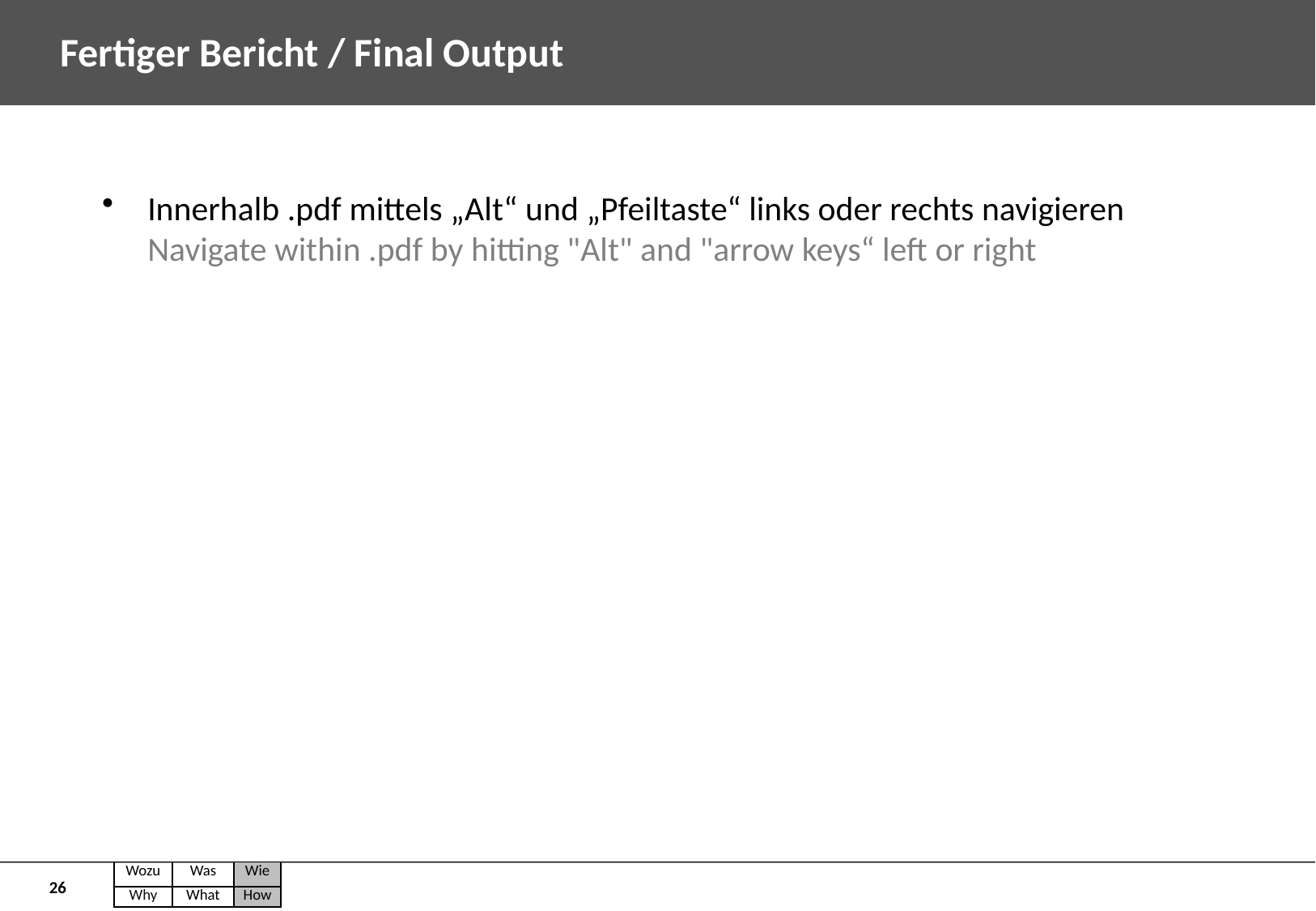

# Fertiger Bericht / Final Output
Innerhalb .pdf mittels „Alt“ und „Pfeiltaste“ links oder rechts navigieren
Navigate within .pdf by hitting "Alt" and "arrow keys“ left or right

| Wozu | Was | Wie |
| --- | --- | --- |
| Why | What | How |